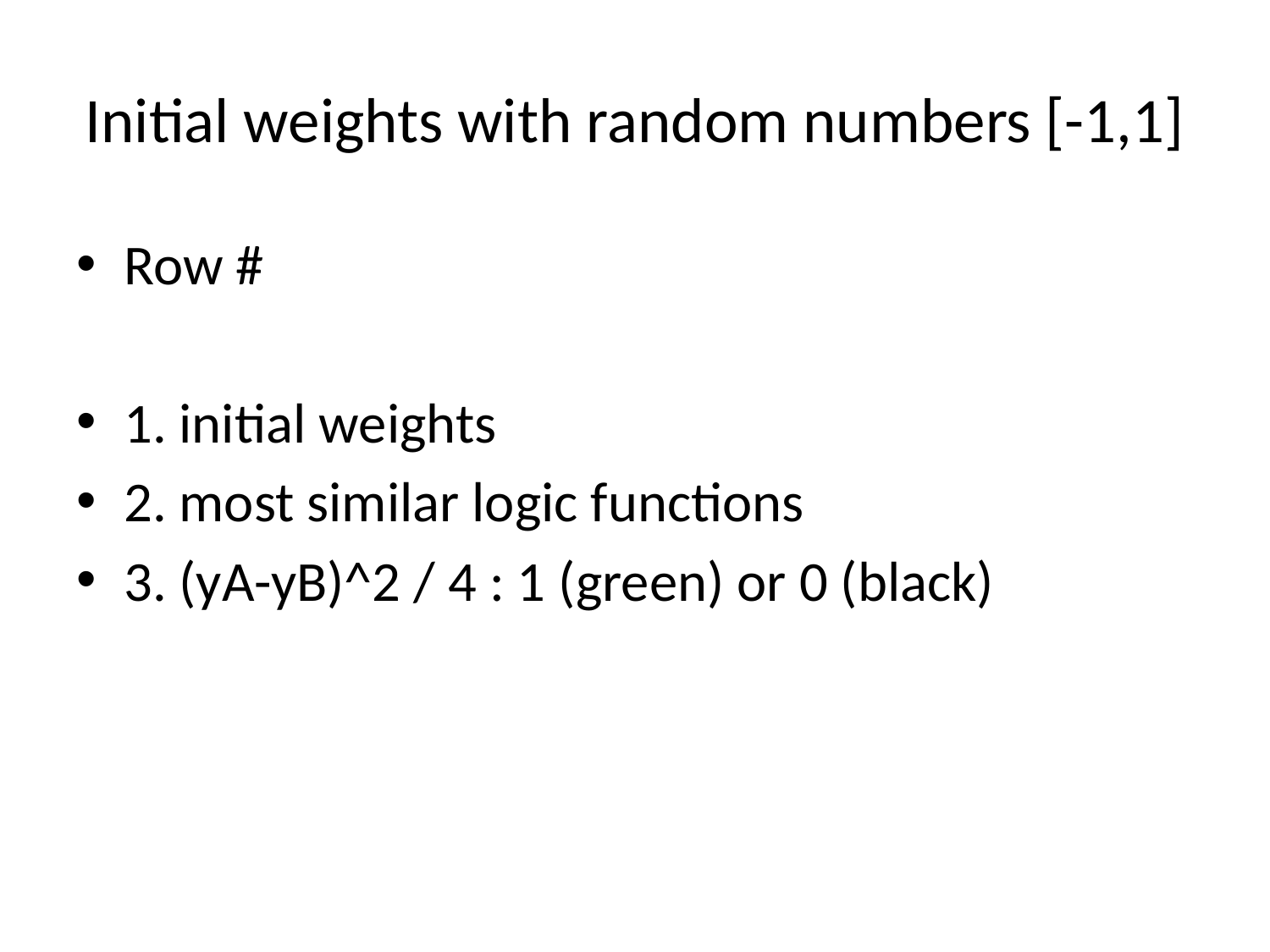

# Initial weights with random numbers [-1,1]
Row #

1. initial weights
2. most similar logic functions
3. (yA-yB)^2 / 4 : 1 (green) or 0 (black)